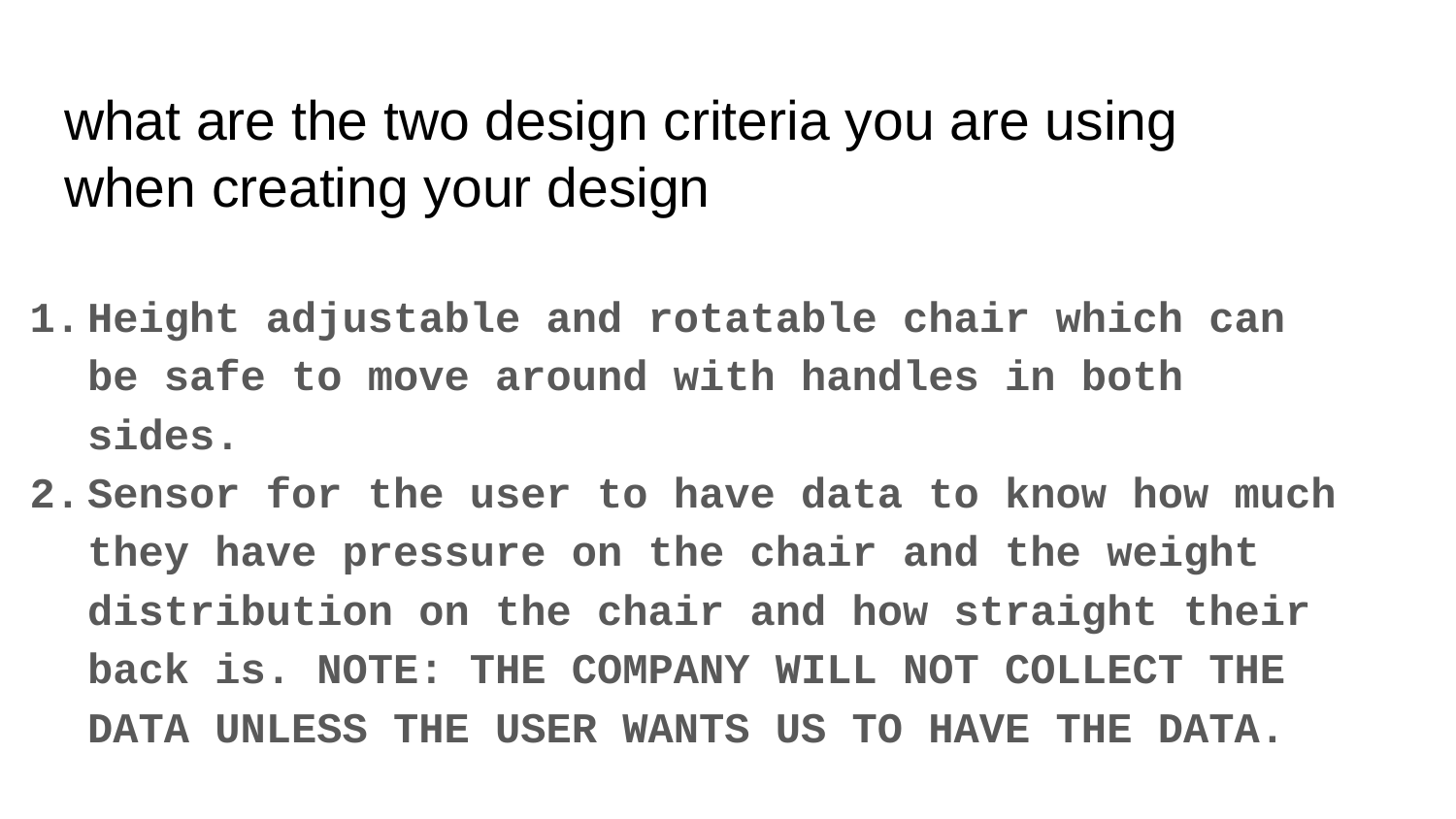

# what are the two design criteria you are using
when creating your design
Height adjustable and rotatable chair which can be safe to move around with handles in both sides.
Sensor for the user to have data to know how much they have pressure on the chair and the weight distribution on the chair and how straight their back is. NOTE: THE COMPANY WILL NOT COLLECT THE DATA UNLESS THE USER WANTS US TO HAVE THE DATA.